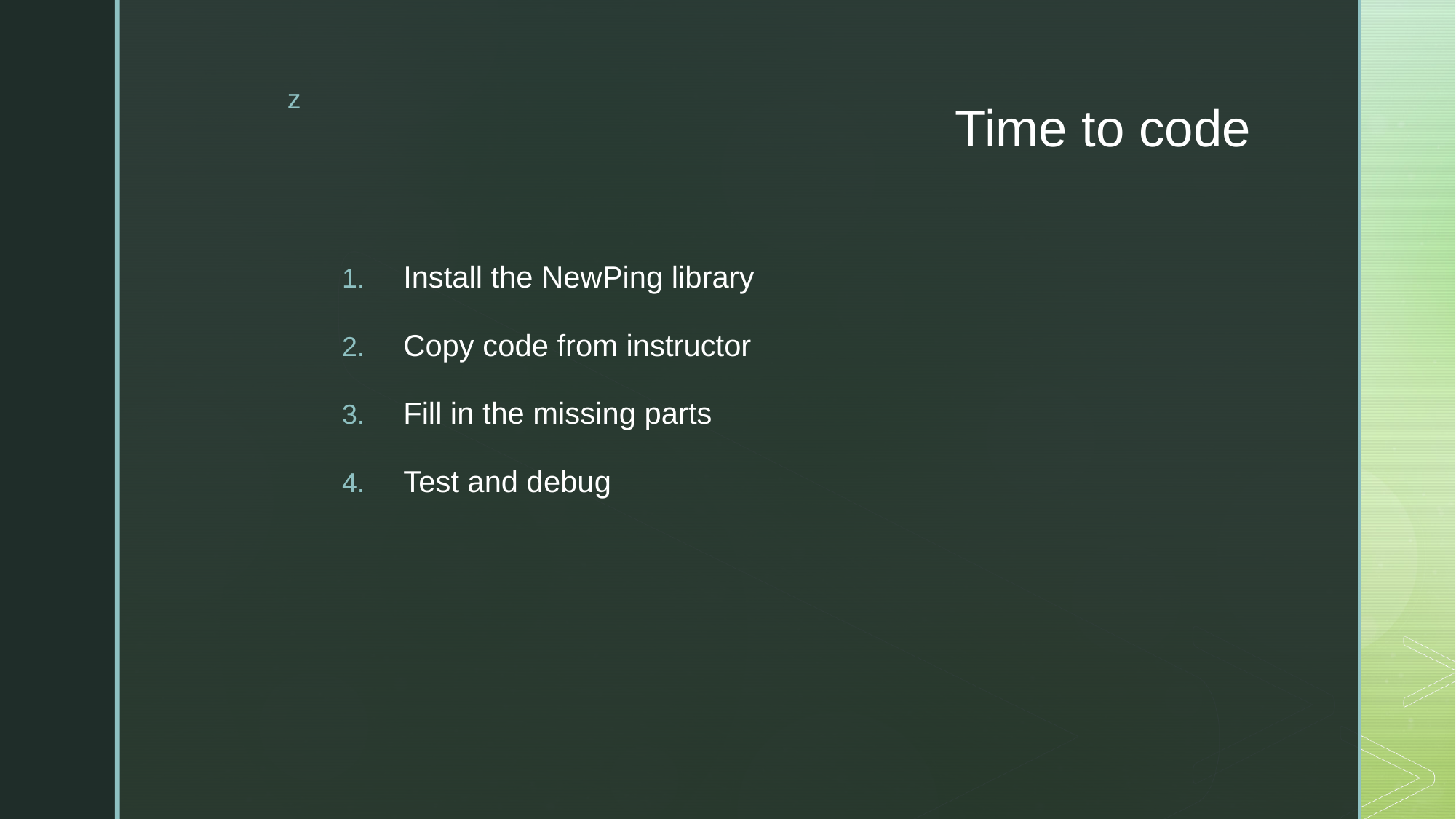

# Time to code
Install the NewPing library
Copy code from instructor
Fill in the missing parts
Test and debug